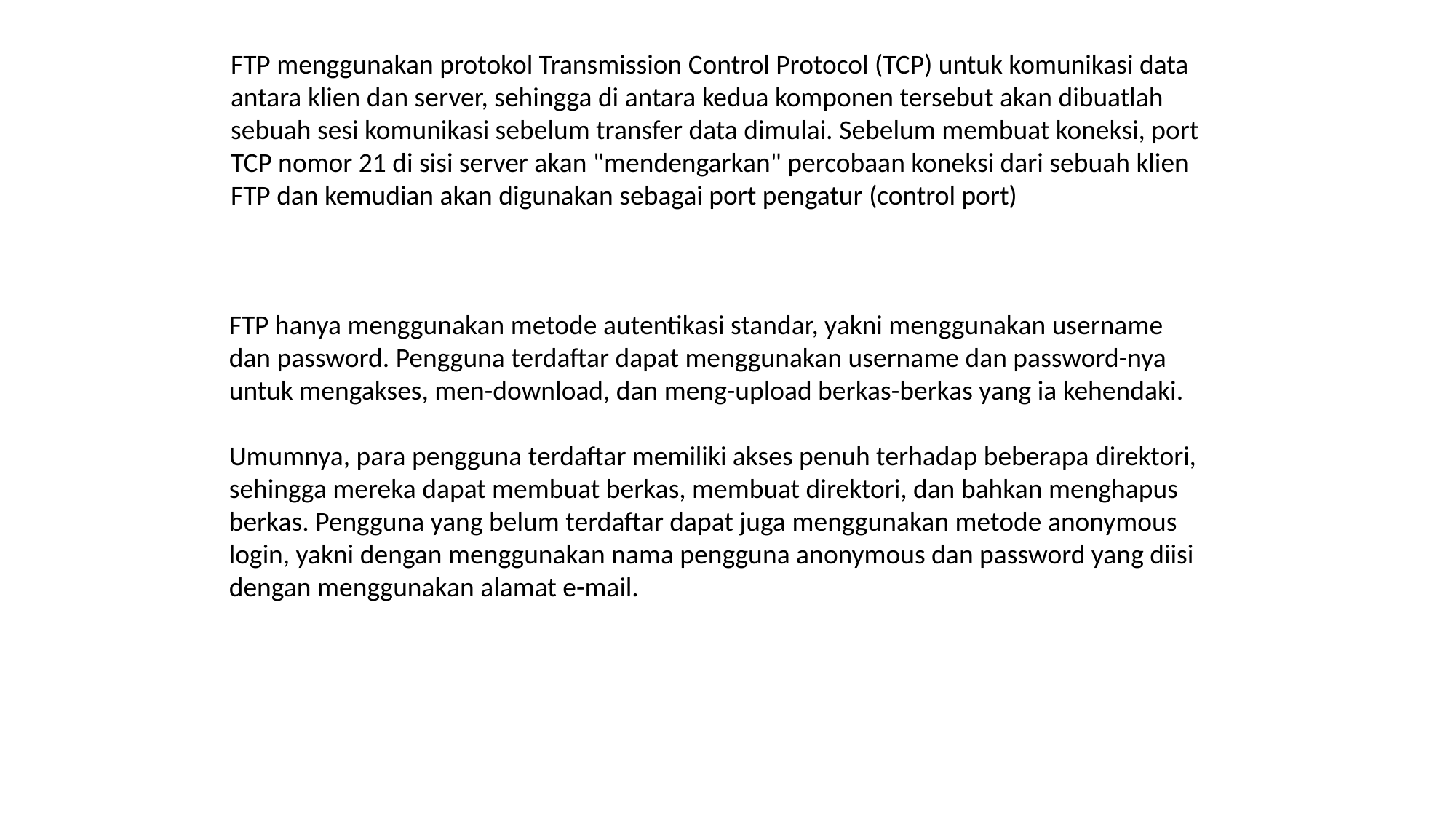

FTP menggunakan protokol Transmission Control Protocol (TCP) untuk komunikasi data antara klien dan server, sehingga di antara kedua komponen tersebut akan dibuatlah sebuah sesi komunikasi sebelum transfer data dimulai. Sebelum membuat koneksi, port TCP nomor 21 di sisi server akan "mendengarkan" percobaan koneksi dari sebuah klien FTP dan kemudian akan digunakan sebagai port pengatur (control port)
FTP hanya menggunakan metode autentikasi standar, yakni menggunakan username dan password. Pengguna terdaftar dapat menggunakan username dan password-nya untuk mengakses, men-download, dan meng-upload berkas-berkas yang ia kehendaki.
Umumnya, para pengguna terdaftar memiliki akses penuh terhadap beberapa direktori, sehingga mereka dapat membuat berkas, membuat direktori, dan bahkan menghapus berkas. Pengguna yang belum terdaftar dapat juga menggunakan metode anonymous login, yakni dengan menggunakan nama pengguna anonymous dan password yang diisi dengan menggunakan alamat e-mail.